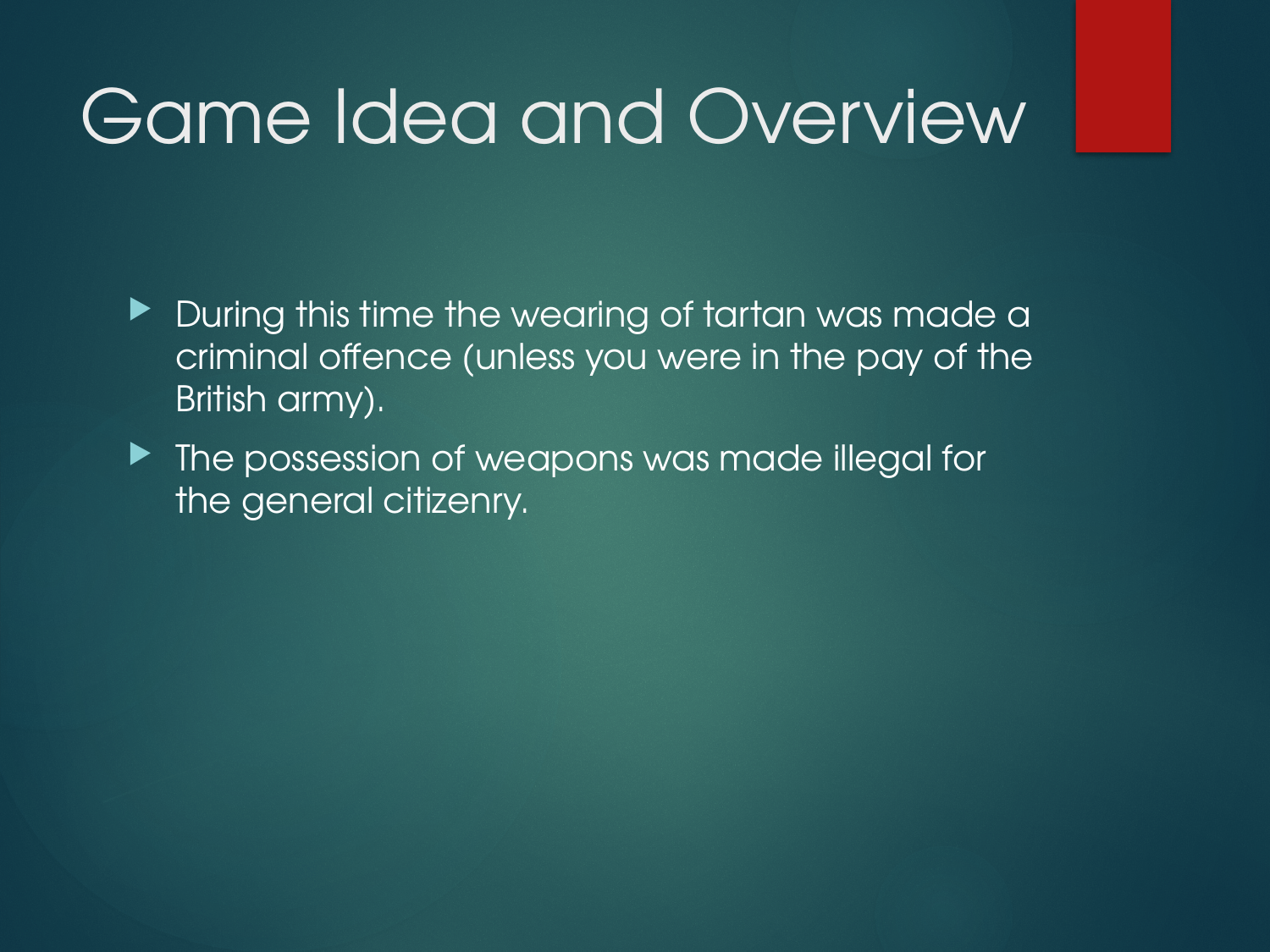

# Game Idea and Overview
During this time the wearing of tartan was made a criminal offence (unless you were in the pay of the British army).
The possession of weapons was made illegal for the general citizenry.